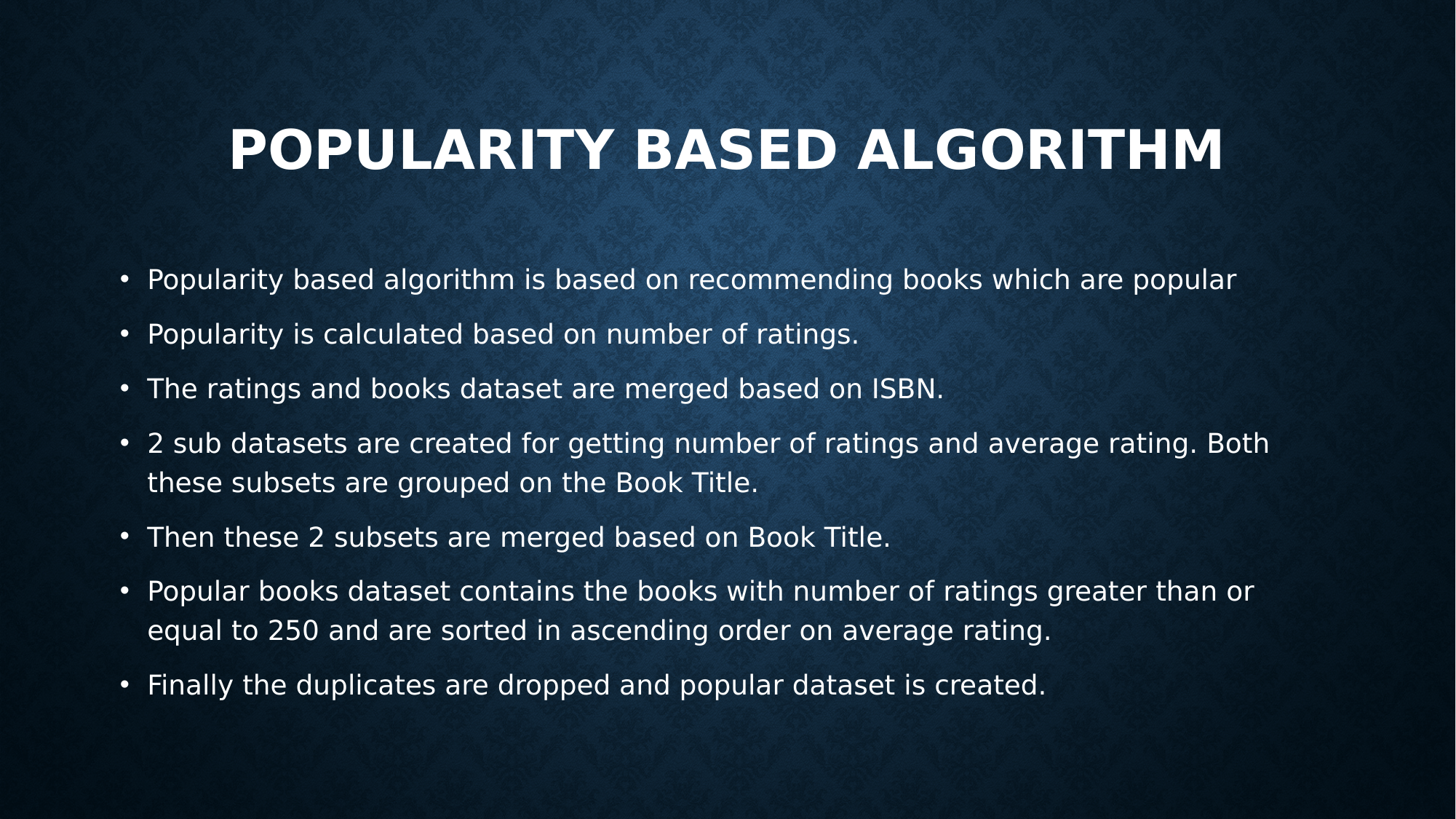

# POPULARITY BASED ALGORITHM
Popularity based algorithm is based on recommending books which are popular
Popularity is calculated based on number of ratings.
The ratings and books dataset are merged based on ISBN.
2 sub datasets are created for getting number of ratings and average rating. Both these subsets are grouped on the Book Title.
Then these 2 subsets are merged based on Book Title.
Popular books dataset contains the books with number of ratings greater than or equal to 250 and are sorted in ascending order on average rating.
Finally the duplicates are dropped and popular dataset is created.